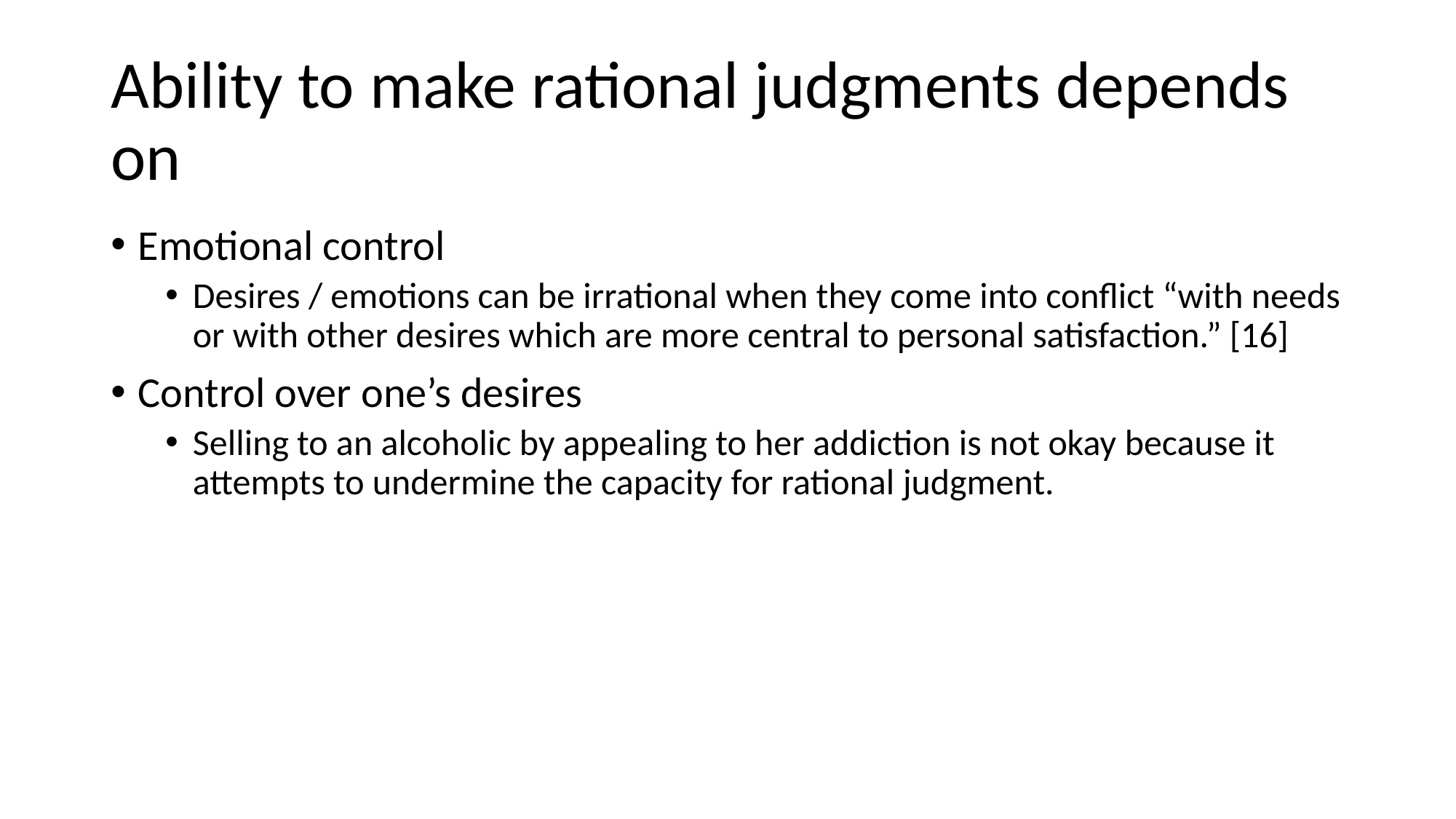

# Ability to make rational judgments depends on
Emotional control
Desires / emotions can be irrational when they come into conflict “with needs or with other desires which are more central to personal satisfaction.” [16]
Control over one’s desires
Selling to an alcoholic by appealing to her addiction is not okay because it attempts to undermine the capacity for rational judgment.